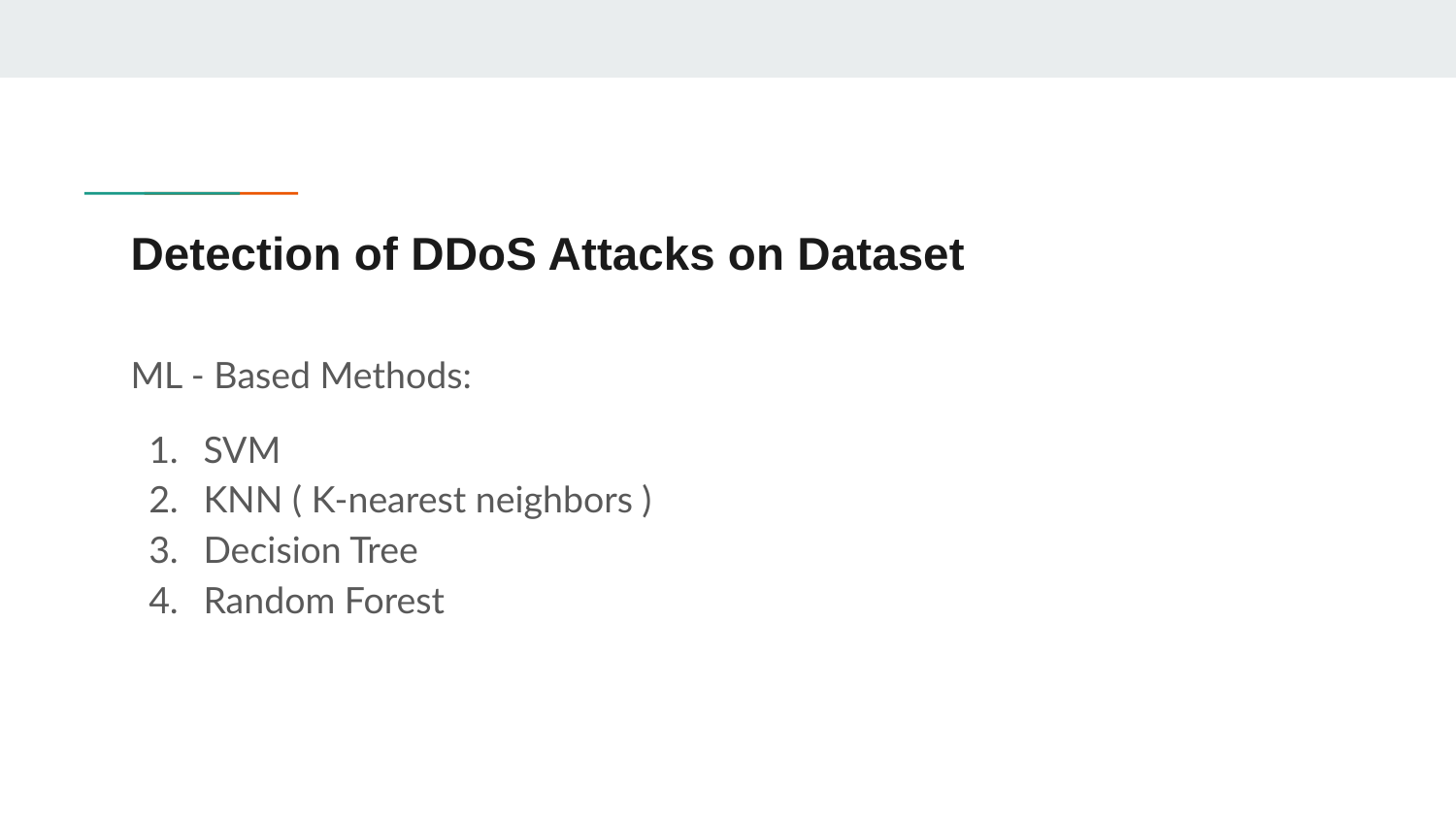

# Detection of DDoS Attacks on Dataset

ML - Based Methods:
SVM
KNN ( K-nearest neighbors )
Decision Tree
Random Forest